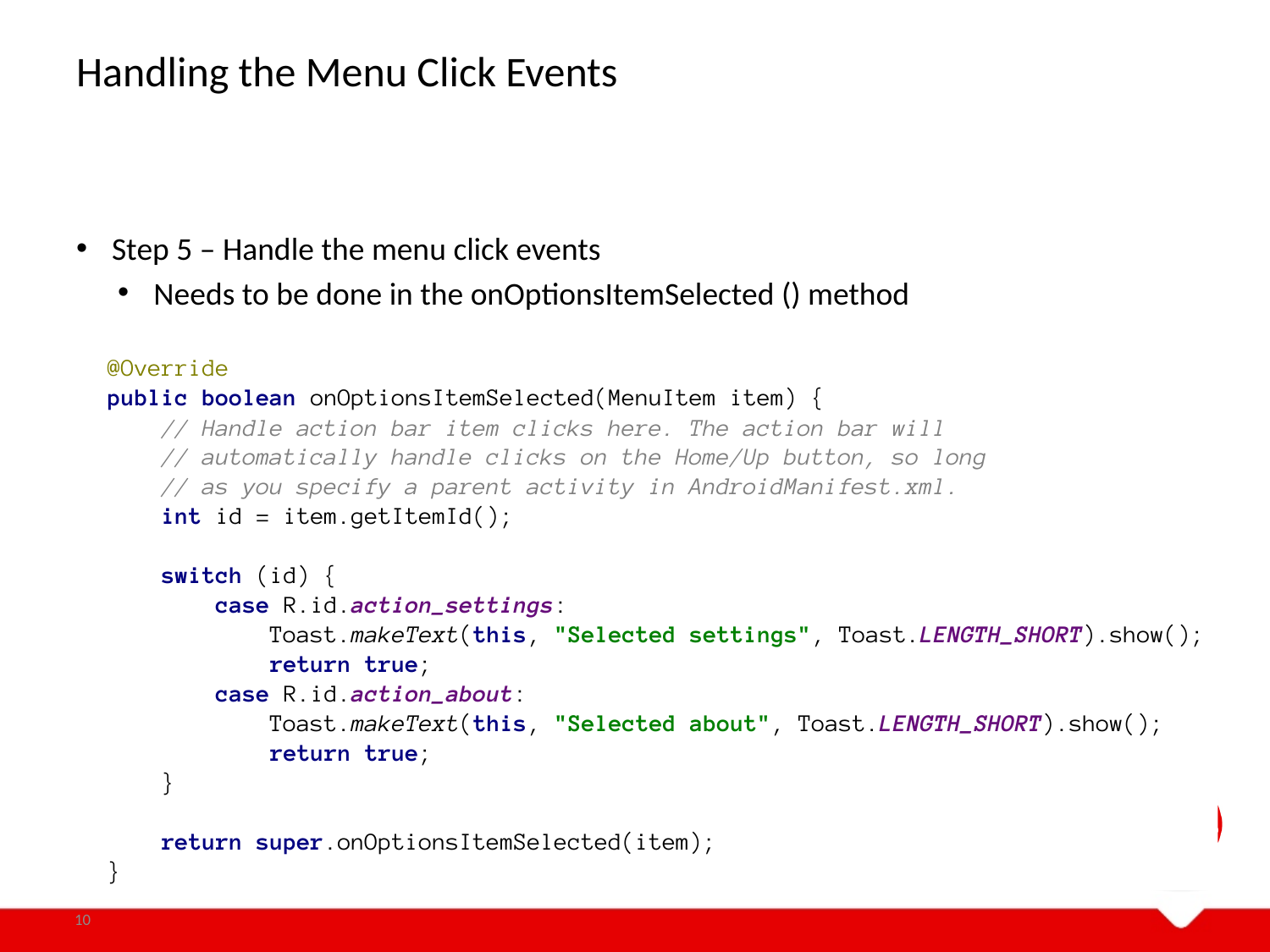

# Handling the Menu Click Events
Step 5 – Handle the menu click events
Needs to be done in the onOptionsItemSelected () method
@Override
public boolean onOptionsItemSelected(MenuItem item) {
    // Handle action bar item clicks here. The action bar will
    // automatically handle clicks on the Home/Up button, so long
    // as you specify a parent activity in AndroidManifest.xml.
    int id = item.getItemId();
    switch (id) {
        case R.id.action_settings:
            Toast.makeText(this, "Selected settings", Toast.LENGTH_SHORT).show();
            return true;
        case R.id.action_about:
            Toast.makeText(this, "Selected about", Toast.LENGTH_SHORT).show();
            return true;
    }
    return super.onOptionsItemSelected(item);
}
10